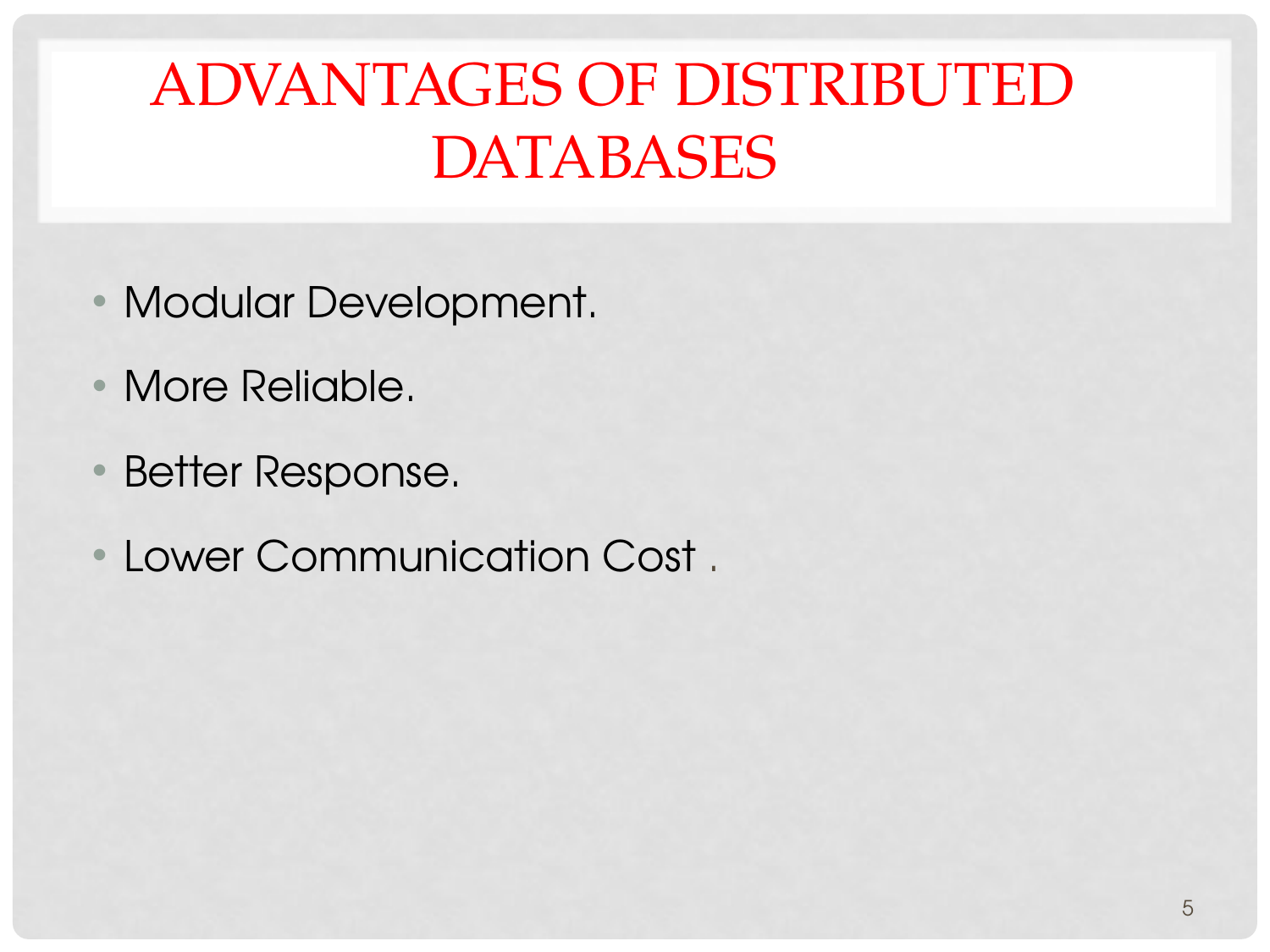

# Advantages of Distributed Databases
Modular Development.
More Reliable.
Better Response.
Lower Communication Cost .
5